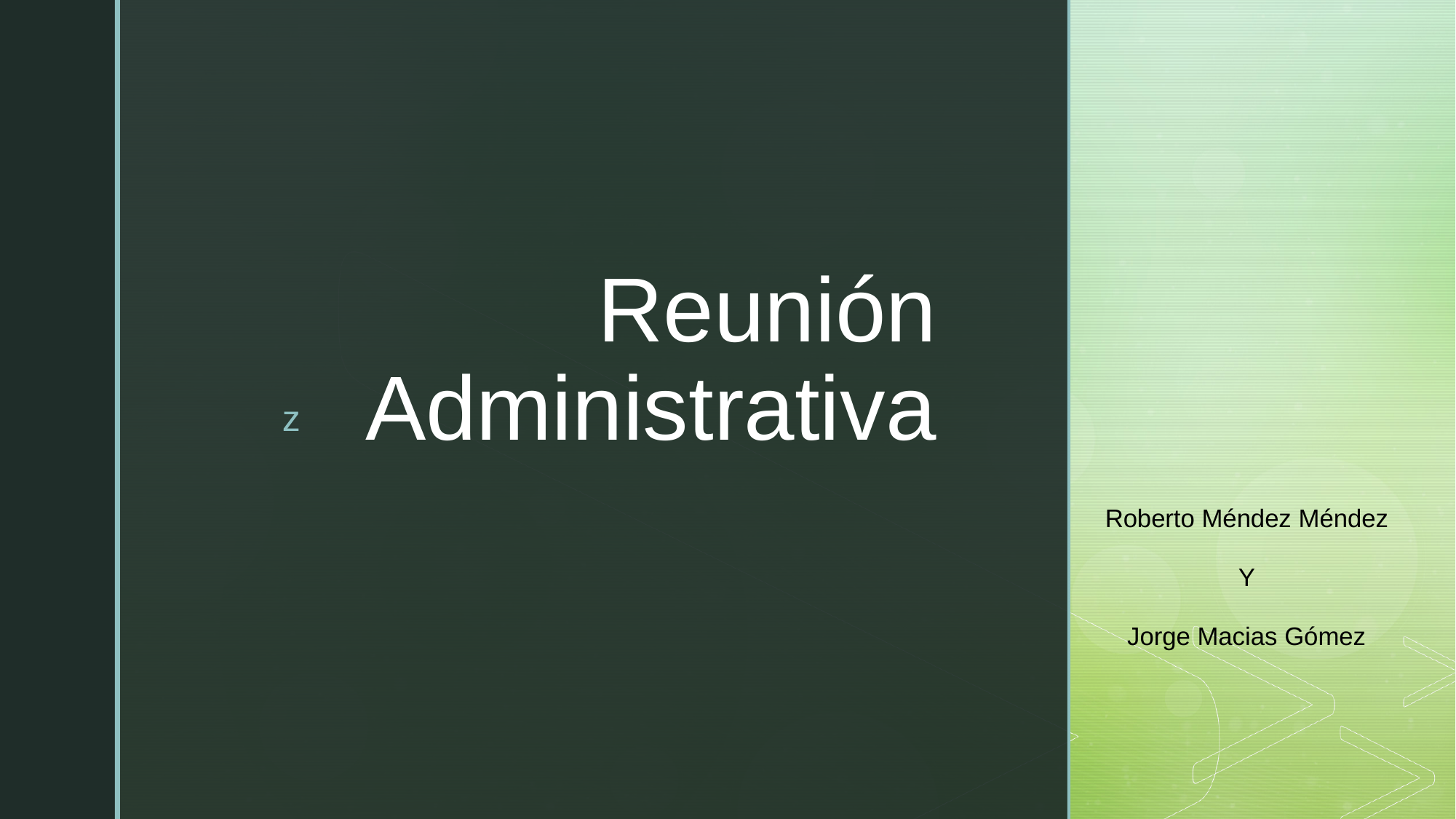

# Reunión Administrativa

Roberto Méndez Méndez
Y
Jorge Macias Gómez